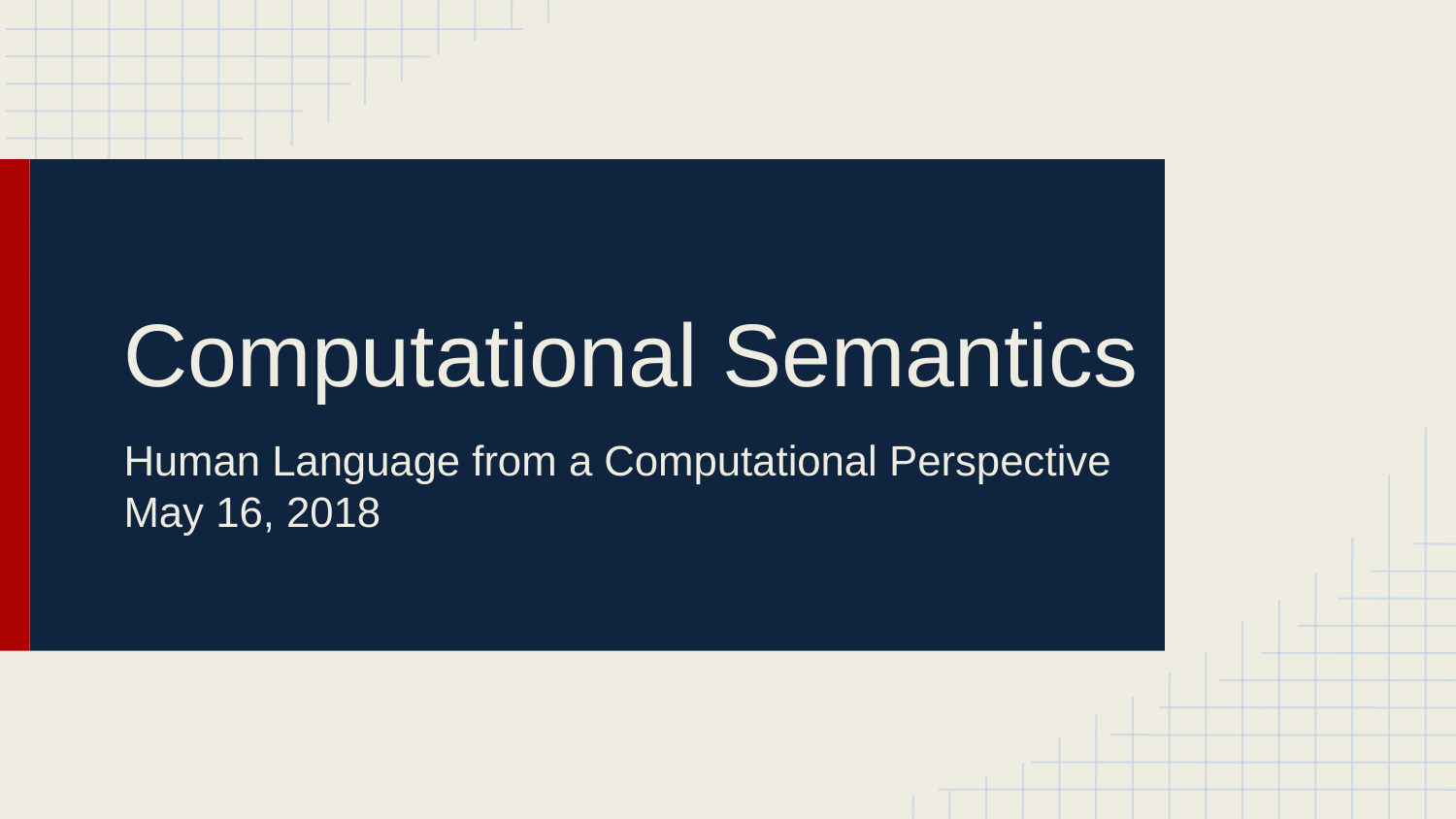

# Computational Semantics
Human Language from a Computational Perspective
May 16, 2018